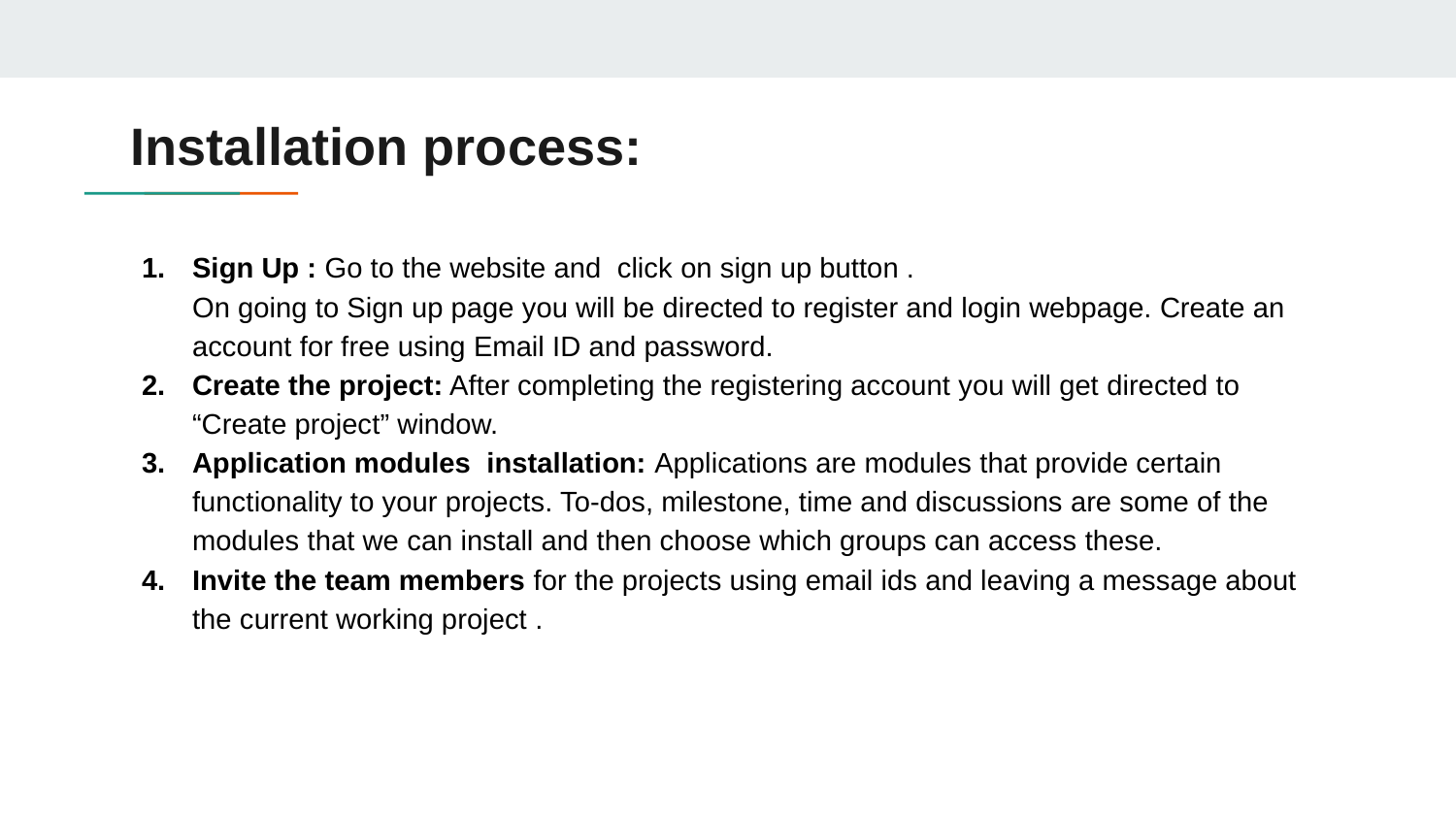

# Installation process:
Sign Up : Go to the website and  click on sign up button .
On going to Sign up page you will be directed to register and login webpage. Create an account for free using Email ID and password.
Create the project: After completing the registering account you will get directed to “Create project” window.
Application modules  installation: Applications are modules that provide certain functionality to your projects. To-dos, milestone, time and discussions are some of the modules that we can install and then choose which groups can access these.
Invite the team members for the projects using email ids and leaving a message about the current working project .